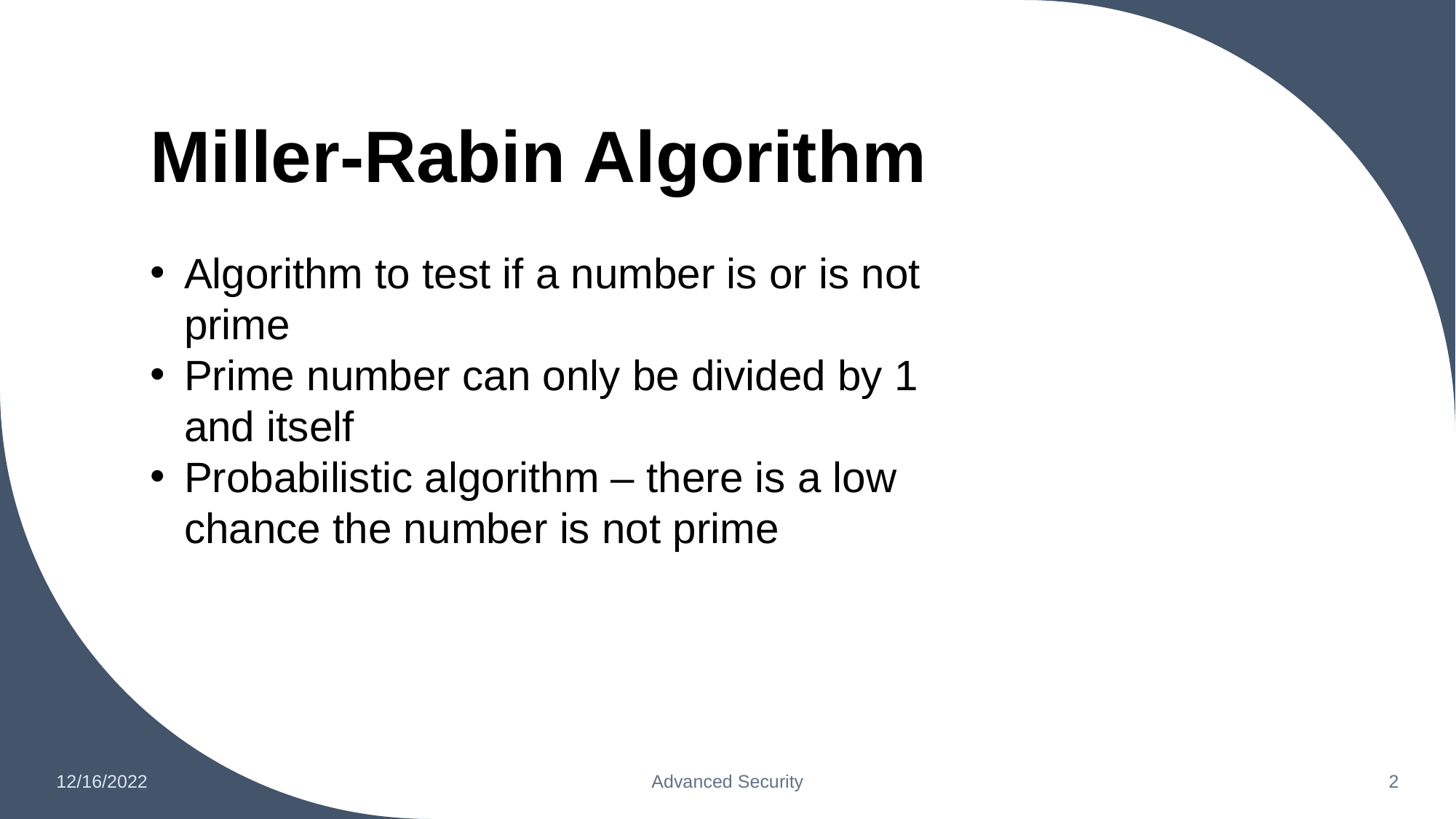

# Miller-Rabin Algorithm
Algorithm to test if a number is or is not prime
Prime number can only be divided by 1 and itself
Probabilistic algorithm – there is a low chance the number is not prime

12/16/2022
Advanced Security
2